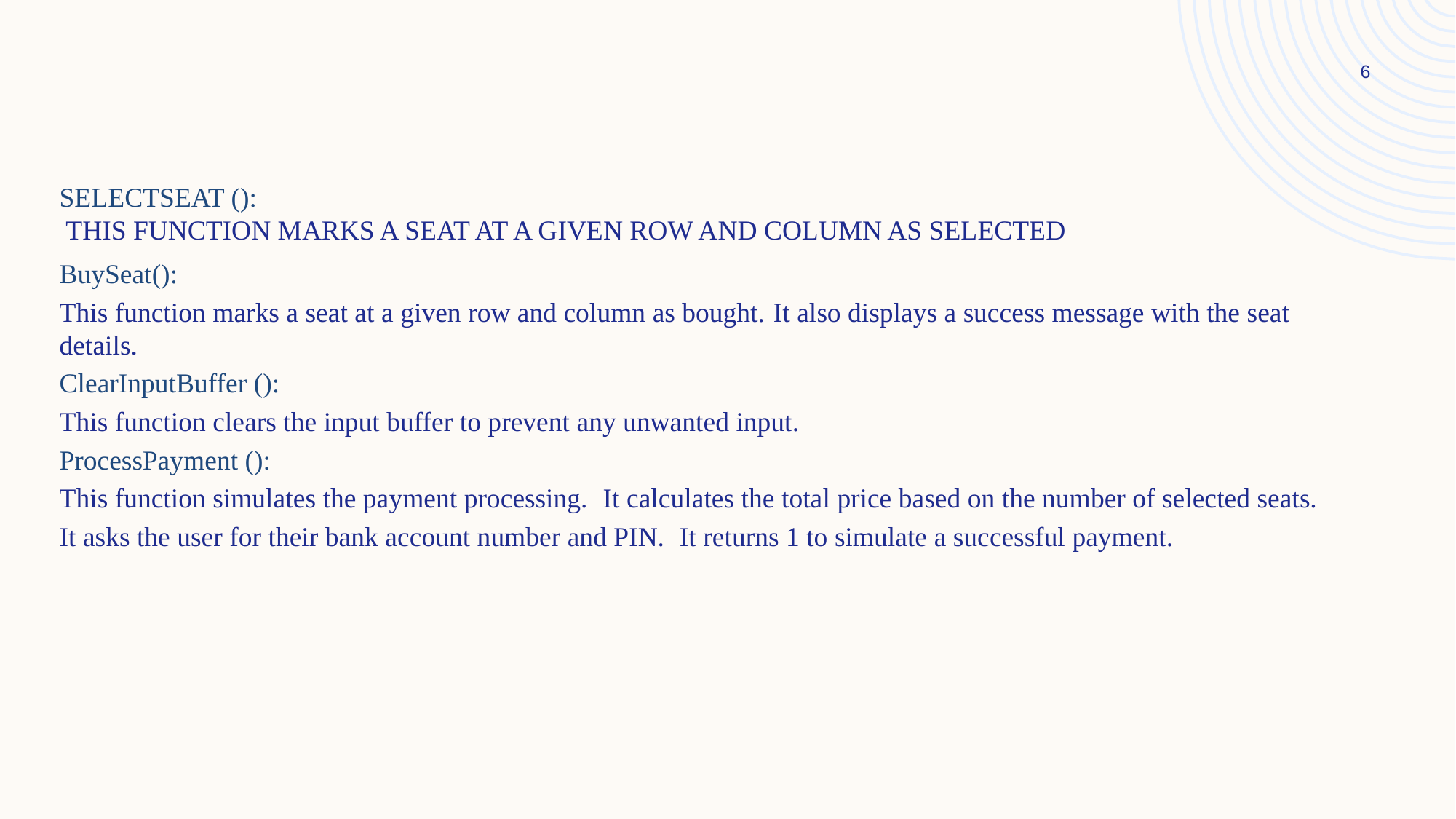

6
# SelectSeat ():   This function marks a seat at a given row and column as selected
BuySeat():
This function marks a seat at a given row and column as bought. It also displays a success message with the seat details.
ClearInputBuffer ():
This function clears the input buffer to prevent any unwanted input.
ProcessPayment ():
This function simulates the payment processing.  It calculates the total price based on the number of selected seats.
It asks the user for their bank account number and PIN.  It returns 1 to simulate a successful payment.